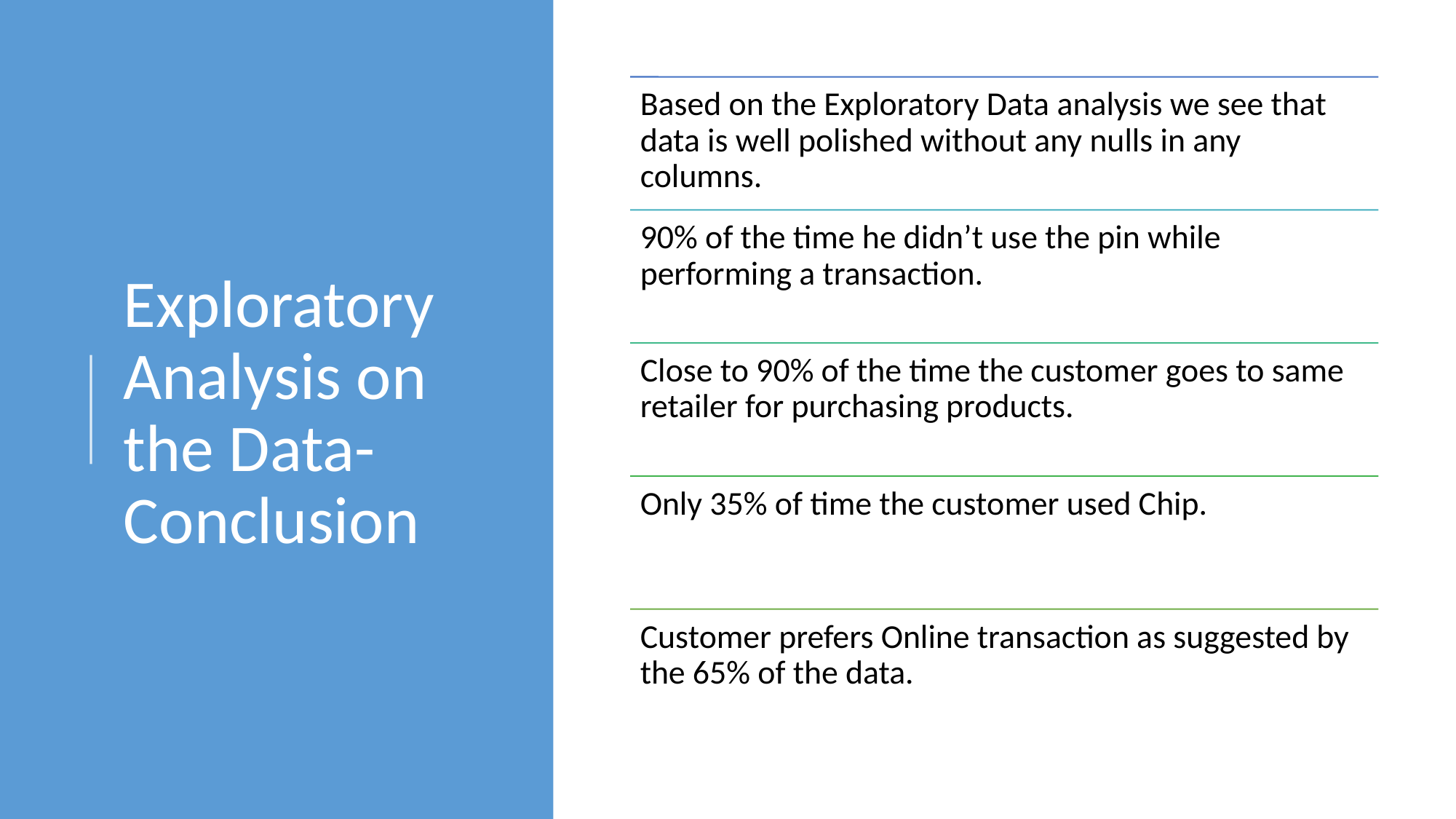

Based on the Exploratory Data analysis we see that data is well polished without any nulls in any columns.
90% of the time he didn’t use the pin while performing a transaction.
Close to 90% of the time the customer goes to same retailer for purchasing products.
Only 35% of time the customer used Chip.
Customer prefers Online transaction as suggested by  the 65% of the data.
# Exploratory Analysis on the Data- Conclusion